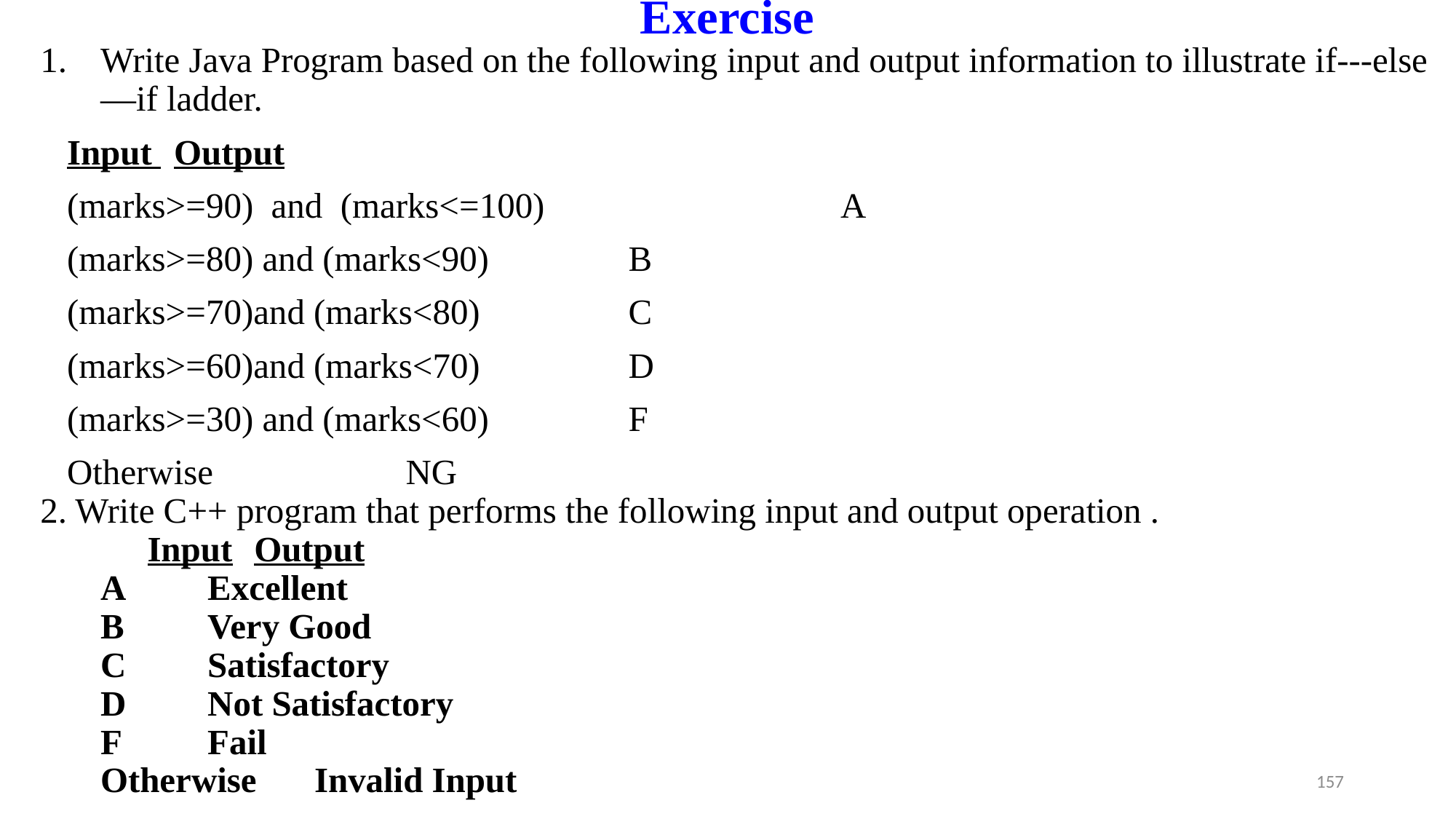

# Exercise
Write Java Program based on the following input and output information to illustrate if---else—if ladder.
	Input 								Output
	(marks>=90)  and  (marks<=100)			  	  	   A
	(marks>=80) and (marks<90)				  	   B
	(marks>=70)and (marks<80)				   	   C
	(marks>=60)and (marks<70)				   	   D
	(marks>=30) and (marks<60)				   	   F
	Otherwise 						  		  NG
2. Write C++ program that performs the following input and output operation .
 	Input				Output
		A				Excellent
		B				Very Good
		C				Satisfactory
		D				Not Satisfactory
		F 				Fail
		Otherwise			Invalid Input

157